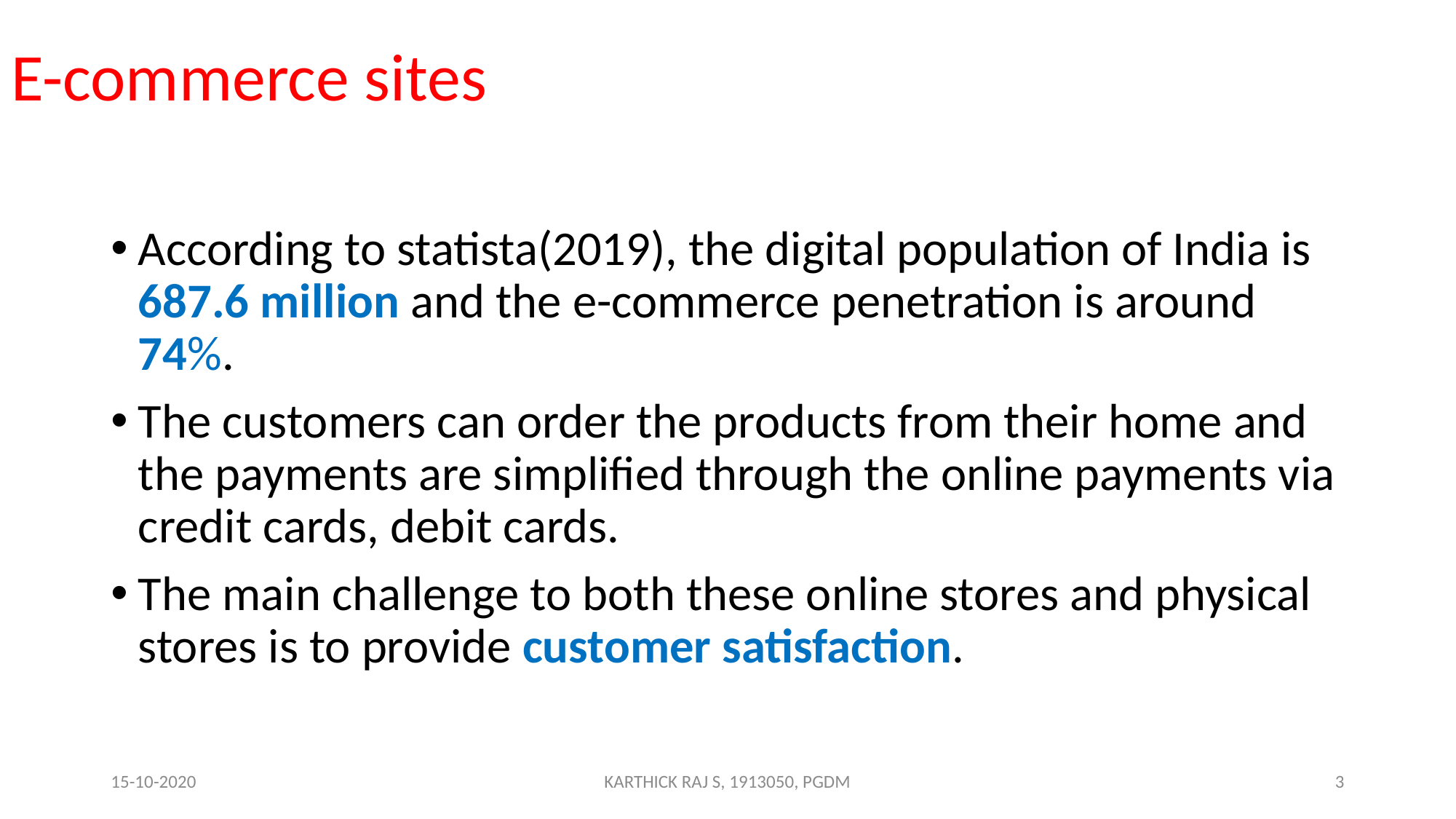

# E-commerce sites
According to statista(2019), the digital population of India is 687.6 million and the e-commerce penetration is around 74%.
The customers can order the products from their home and the payments are simplified through the online payments via credit cards, debit cards.
The main challenge to both these online stores and physical stores is to provide customer satisfaction.
15-10-2020
KARTHICK RAJ S, 1913050, PGDM
3